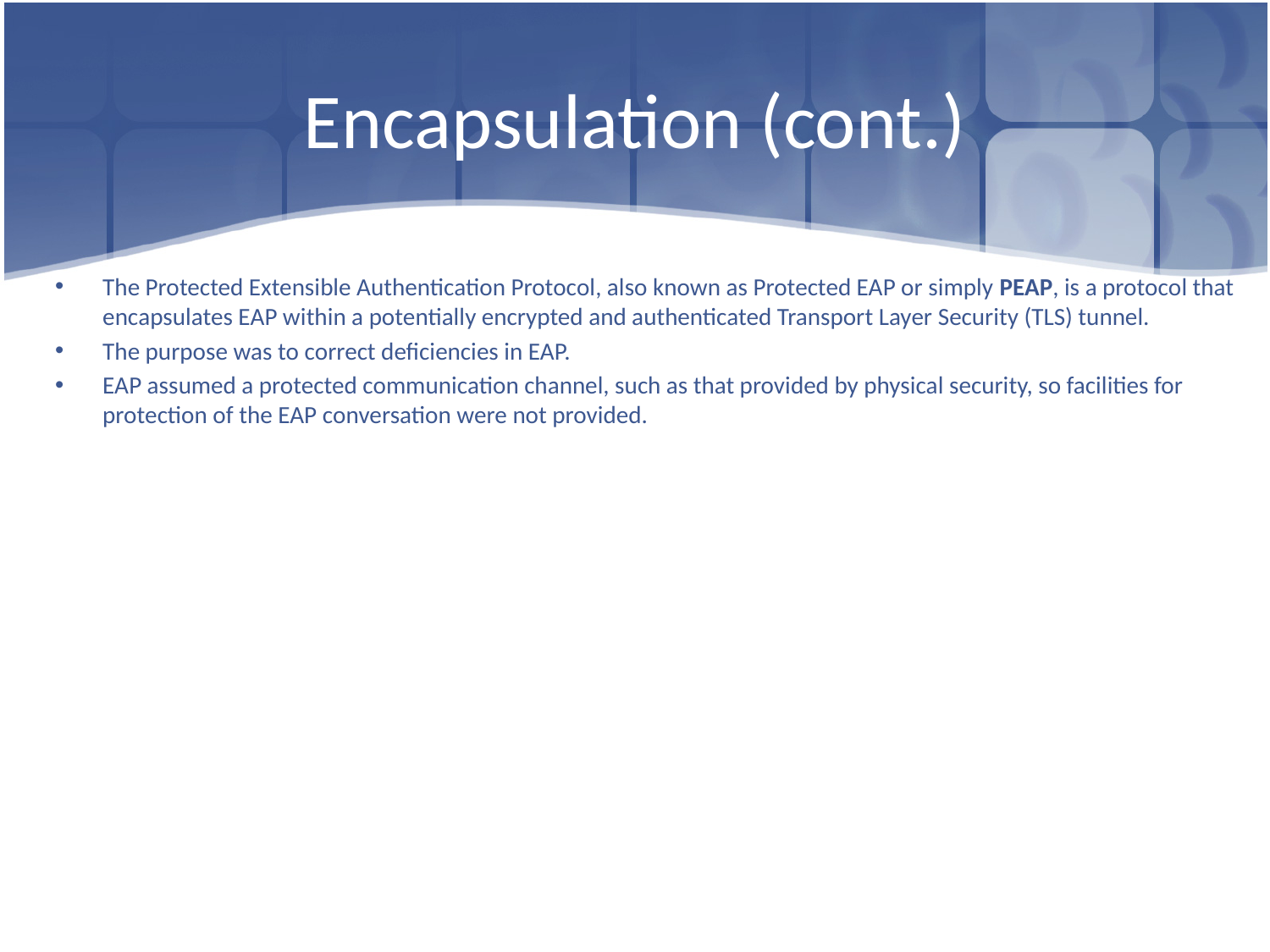

# Encapsulation (cont.)
The Protected Extensible Authentication Protocol, also known as Protected EAP or simply PEAP, is a protocol that encapsulates EAP within a potentially encrypted and authenticated Transport Layer Security (TLS) tunnel.
The purpose was to correct deficiencies in EAP.
EAP assumed a protected communication channel, such as that provided by physical security, so facilities for protection of the EAP conversation were not provided.